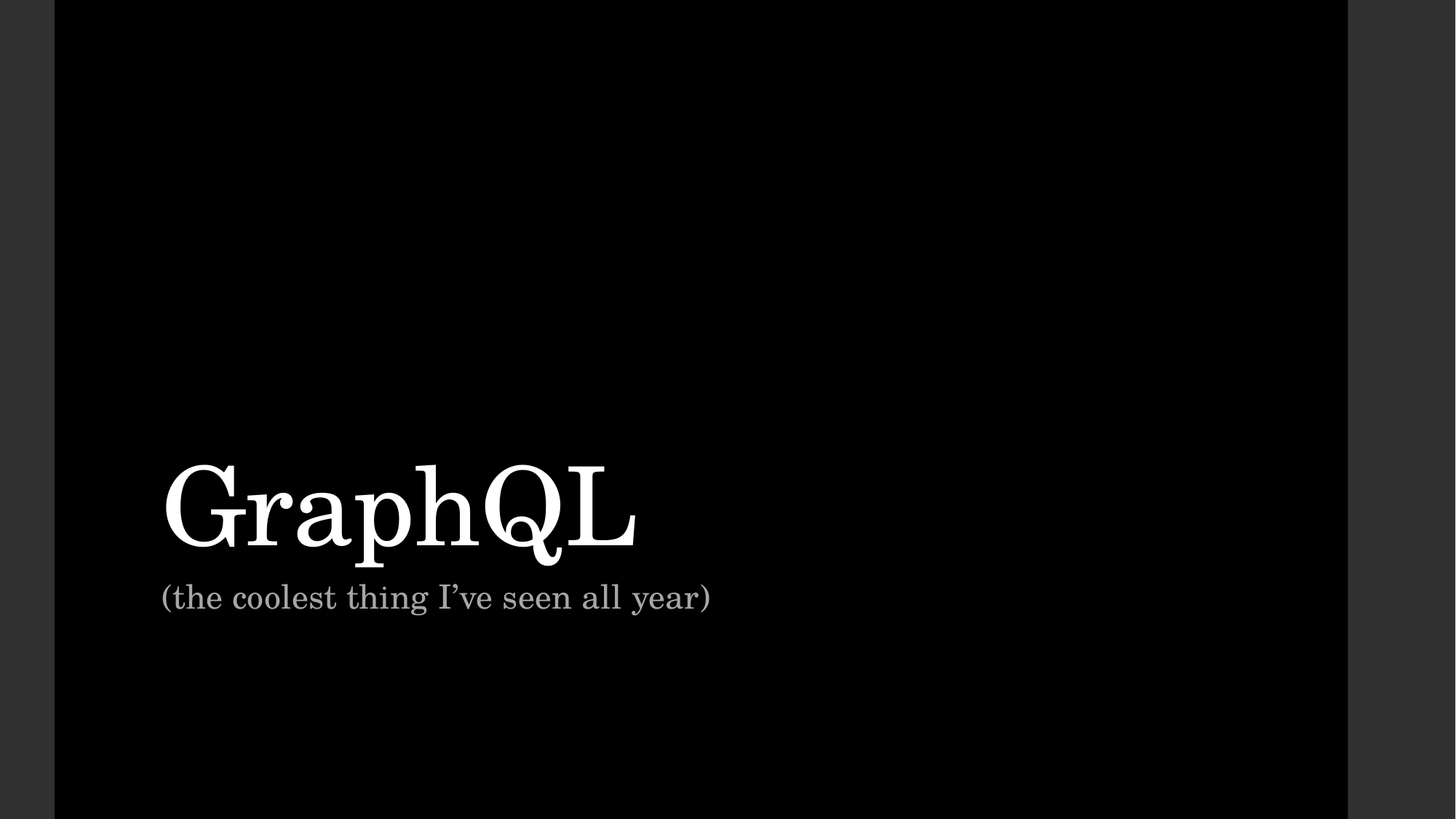

# GraphQL
(the coolest thing I’ve seen all year)